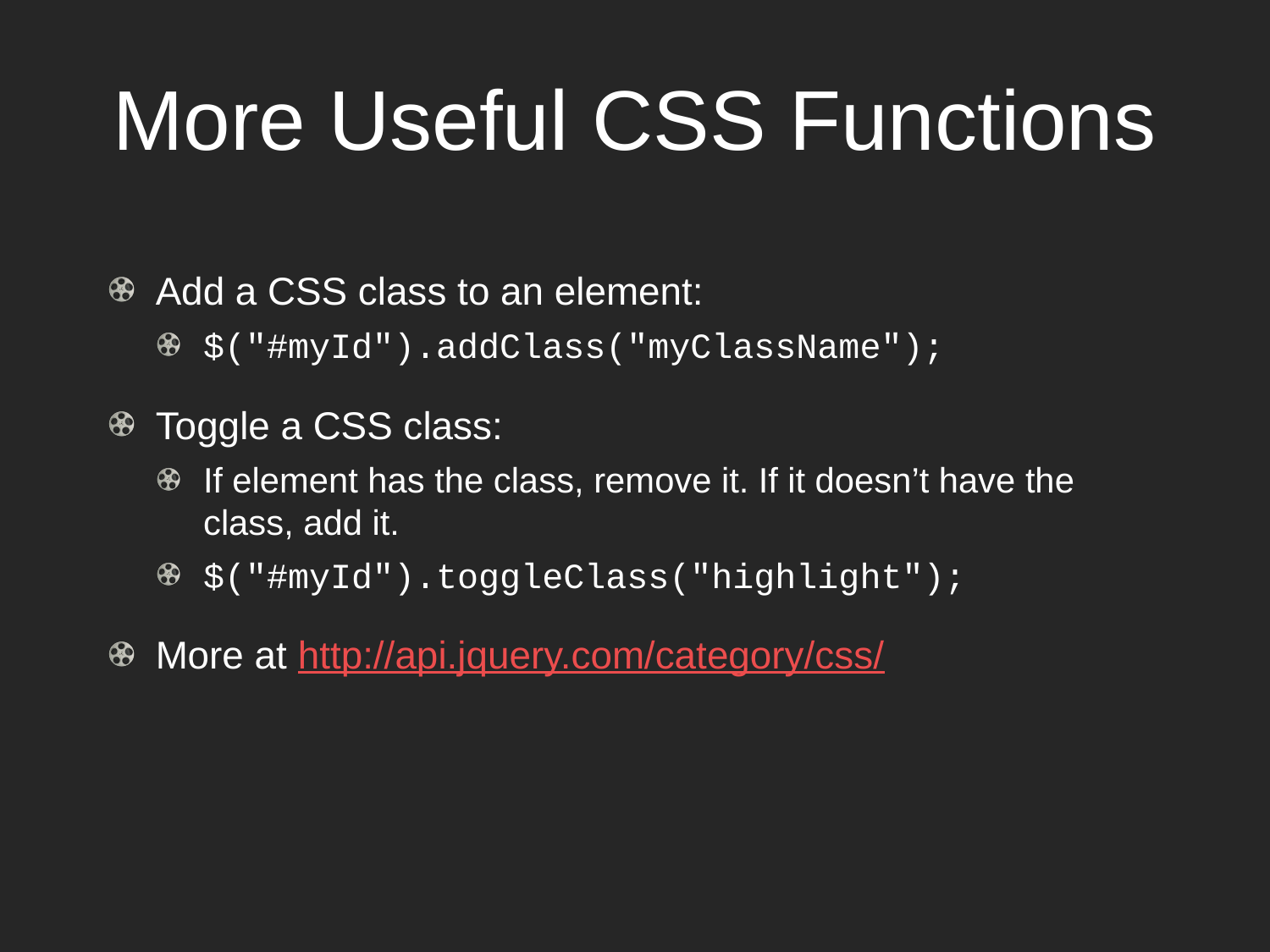

# More Useful CSS Functions
Add a CSS class to an element:
$("#myId").addClass("myClassName");
Toggle a CSS class:
If element has the class, remove it. If it doesn’t have the class, add it.
$("#myId").toggleClass("highlight");
More at http://api.jquery.com/category/css/